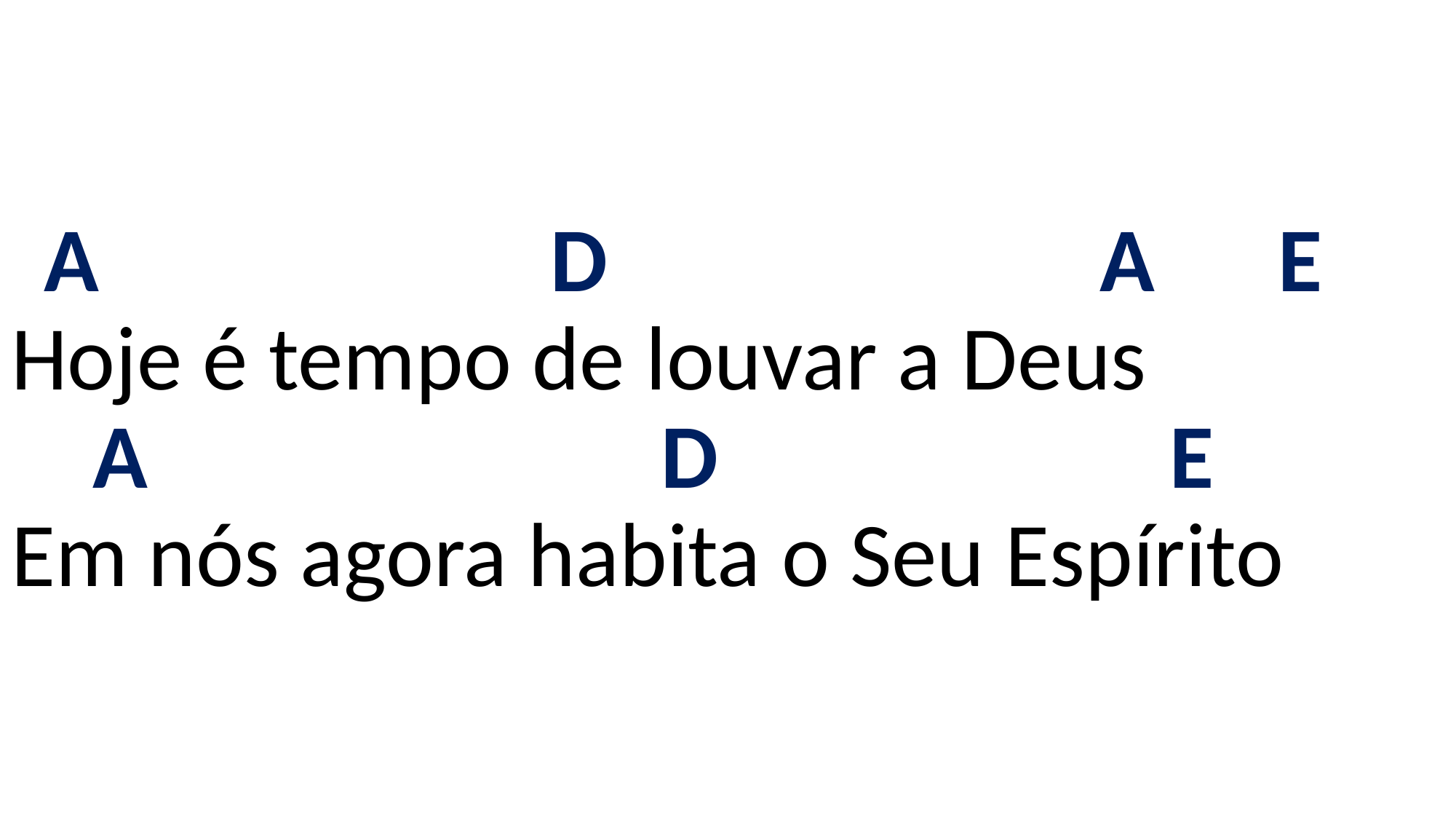

# A                      D                        A      E Hoje é tempo de louvar a Deus A                         D                      E Em nós agora habita o Seu Espírito